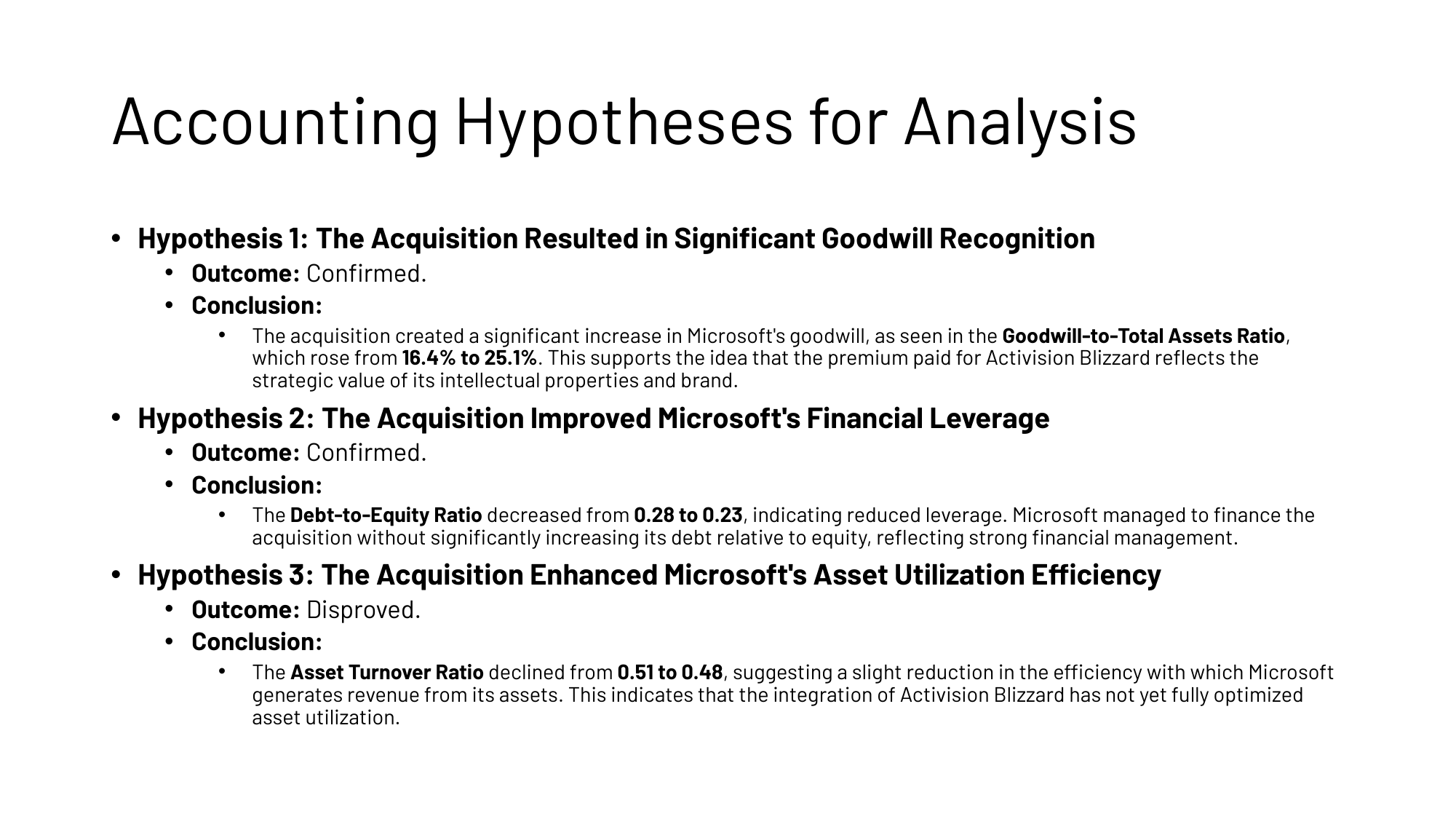

# Accounting Hypotheses for Analysis
Hypothesis 1: The Acquisition Resulted in Significant Goodwill Recognition
Outcome: Confirmed.
Conclusion:
The acquisition created a significant increase in Microsoft's goodwill, as seen in the Goodwill-to-Total Assets Ratio, which rose from 16.4% to 25.1%. This supports the idea that the premium paid for Activision Blizzard reflects the strategic value of its intellectual properties and brand.
Hypothesis 2: The Acquisition Improved Microsoft's Financial Leverage
Outcome: Confirmed.
Conclusion:
The Debt-to-Equity Ratio decreased from 0.28 to 0.23, indicating reduced leverage. Microsoft managed to finance the acquisition without significantly increasing its debt relative to equity, reflecting strong financial management.
Hypothesis 3: The Acquisition Enhanced Microsoft's Asset Utilization Efficiency
Outcome: Disproved.
Conclusion:
The Asset Turnover Ratio declined from 0.51 to 0.48, suggesting a slight reduction in the efficiency with which Microsoft generates revenue from its assets. This indicates that the integration of Activision Blizzard has not yet fully optimized asset utilization.